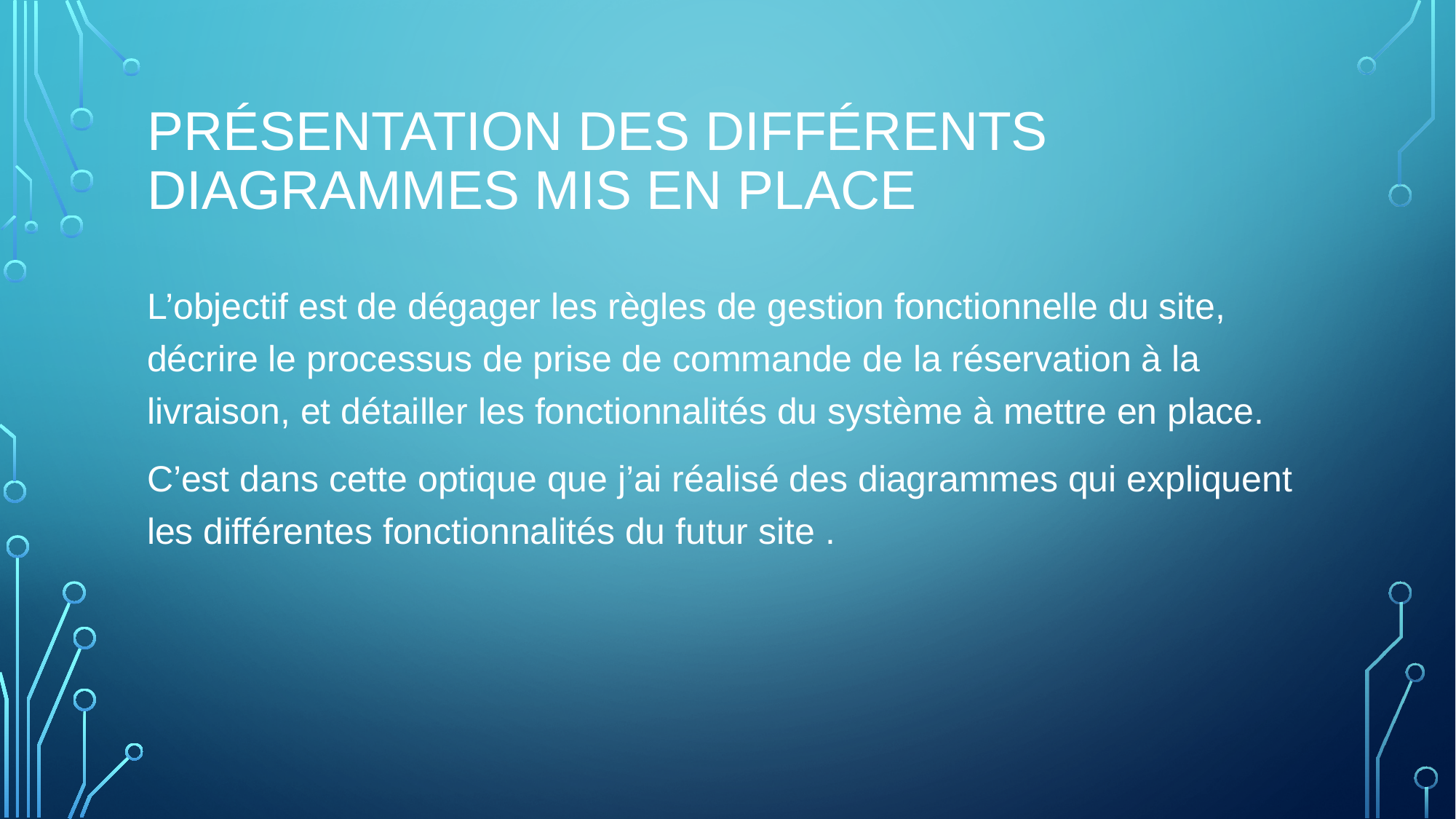

# Présentation des différents Diagrammes mis en place
L’objectif est de dégager les règles de gestion fonctionnelle du site, décrire le processus de prise de commande de la réservation à la livraison, et détailler les fonctionnalités du système à mettre en place.
C’est dans cette optique que j’ai réalisé des diagrammes qui expliquent les différentes fonctionnalités du futur site .